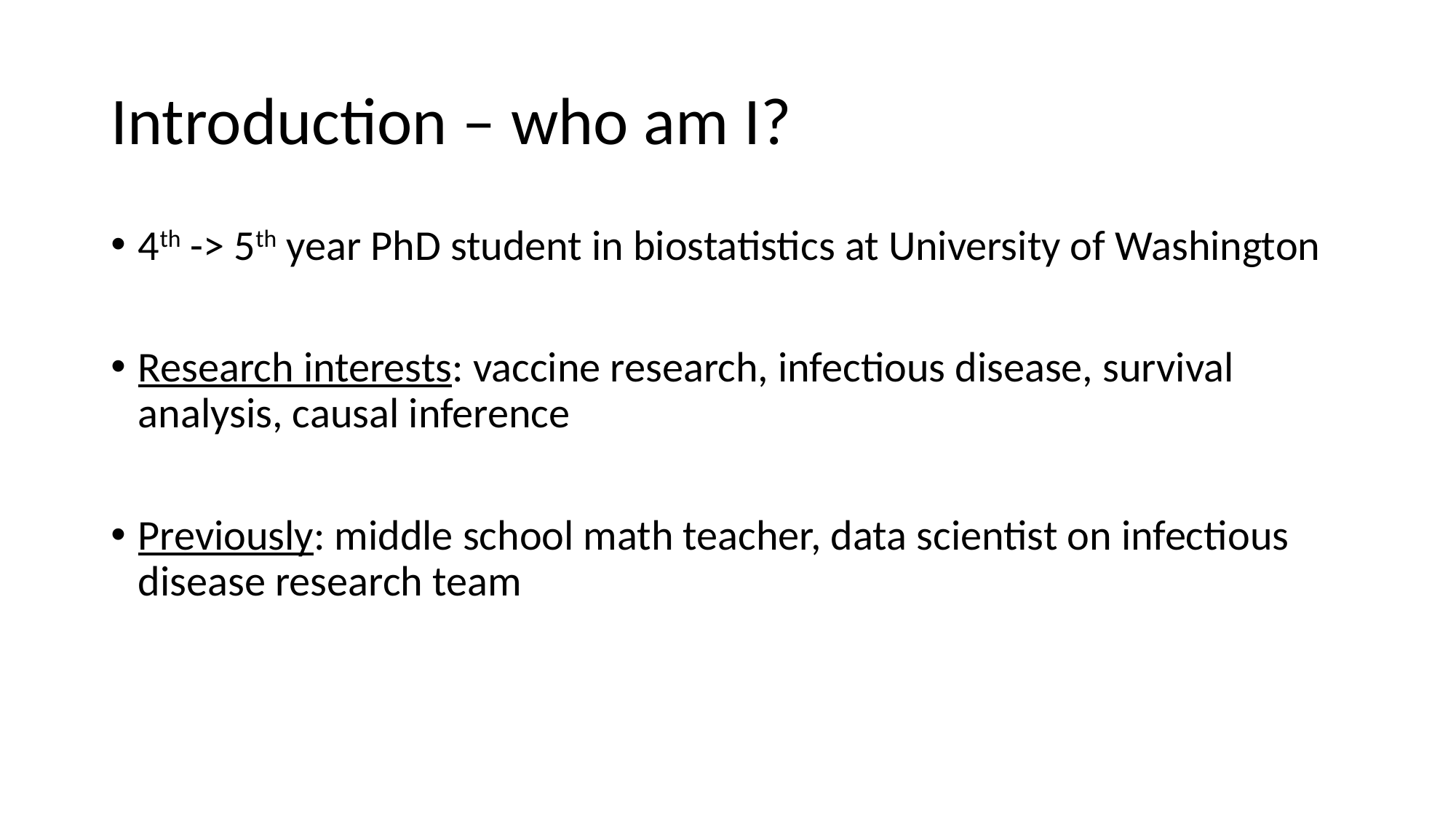

# Introduction – who am I?
4th -> 5th year PhD student in biostatistics at University of Washington

Research interests: vaccine research, infectious disease, survival analysis, causal inference

Previously: middle school math teacher, data scientist on infectious disease research team